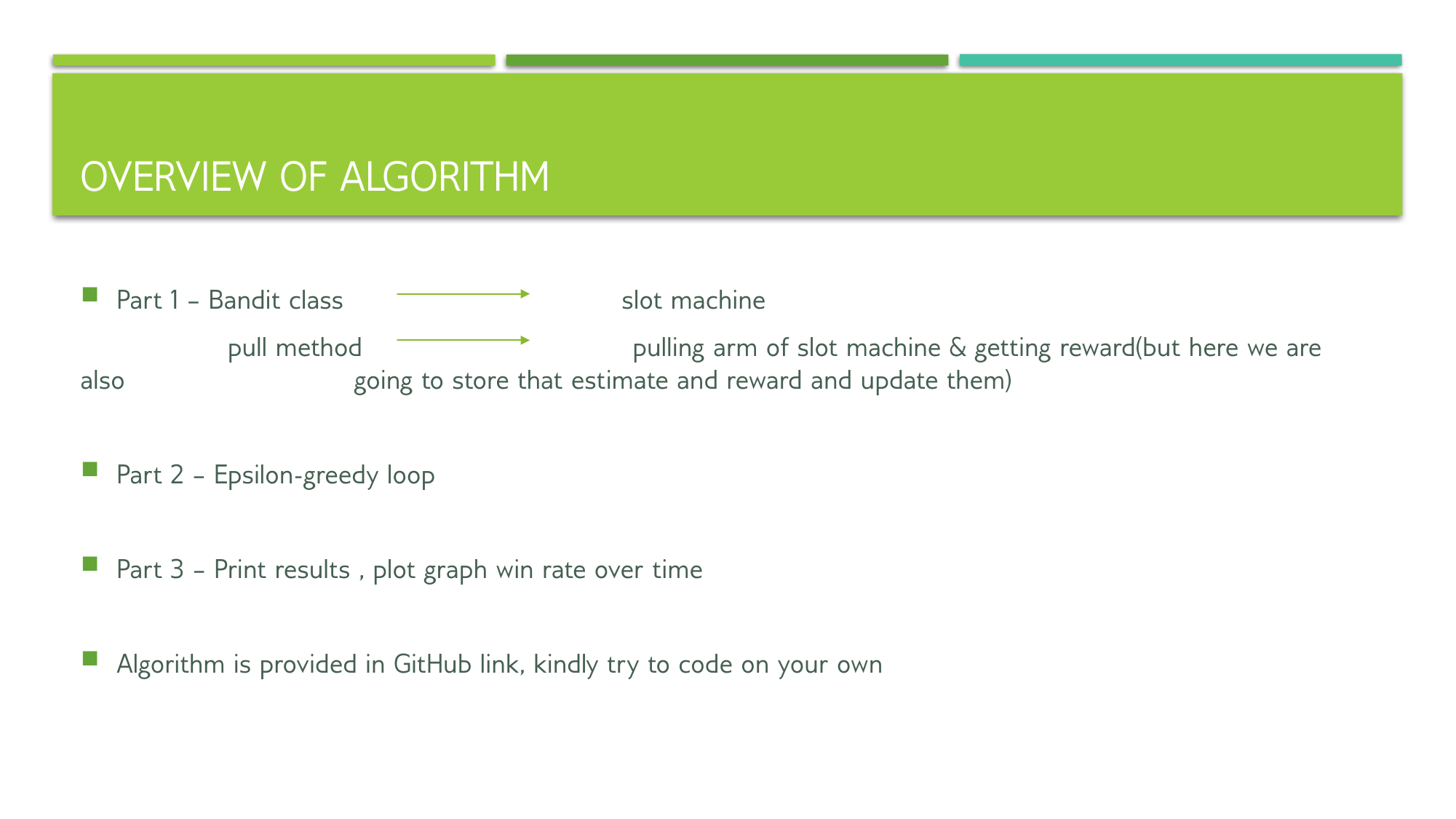

# Overview of algorithm
Part 1 – Bandit class                                  slot machine
                  pull method                                 pulling arm of slot machine & getting reward(but here we are also                            going to store that estimate and reward and update them)

Part 2 – Epsilon-greedy loop

Part 3 – Print results , plot graph win rate over time

Algorithm is provided in GitHub link, kindly try to code on your own